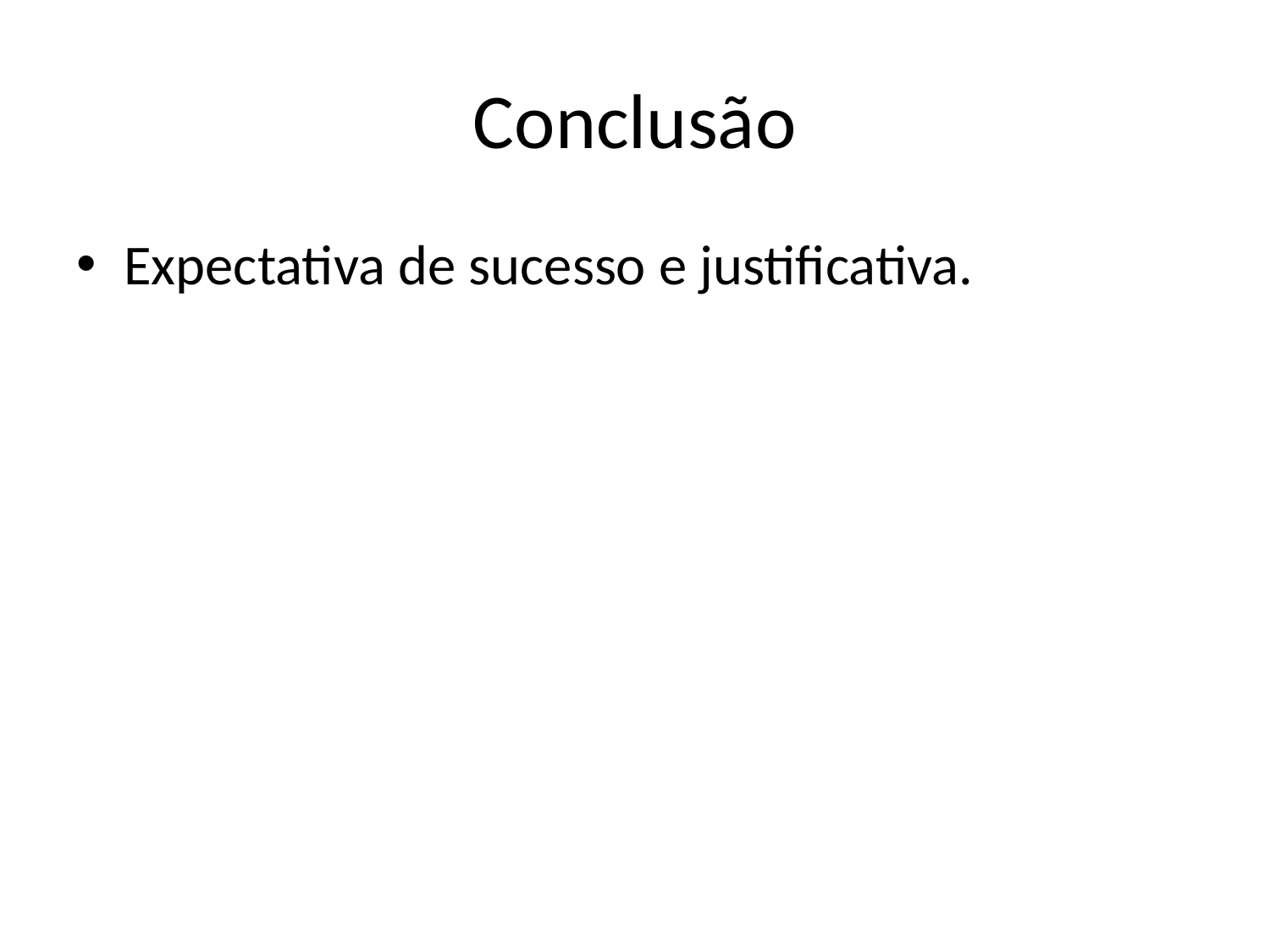

# Conclusão
Expectativa de sucesso e justificativa.